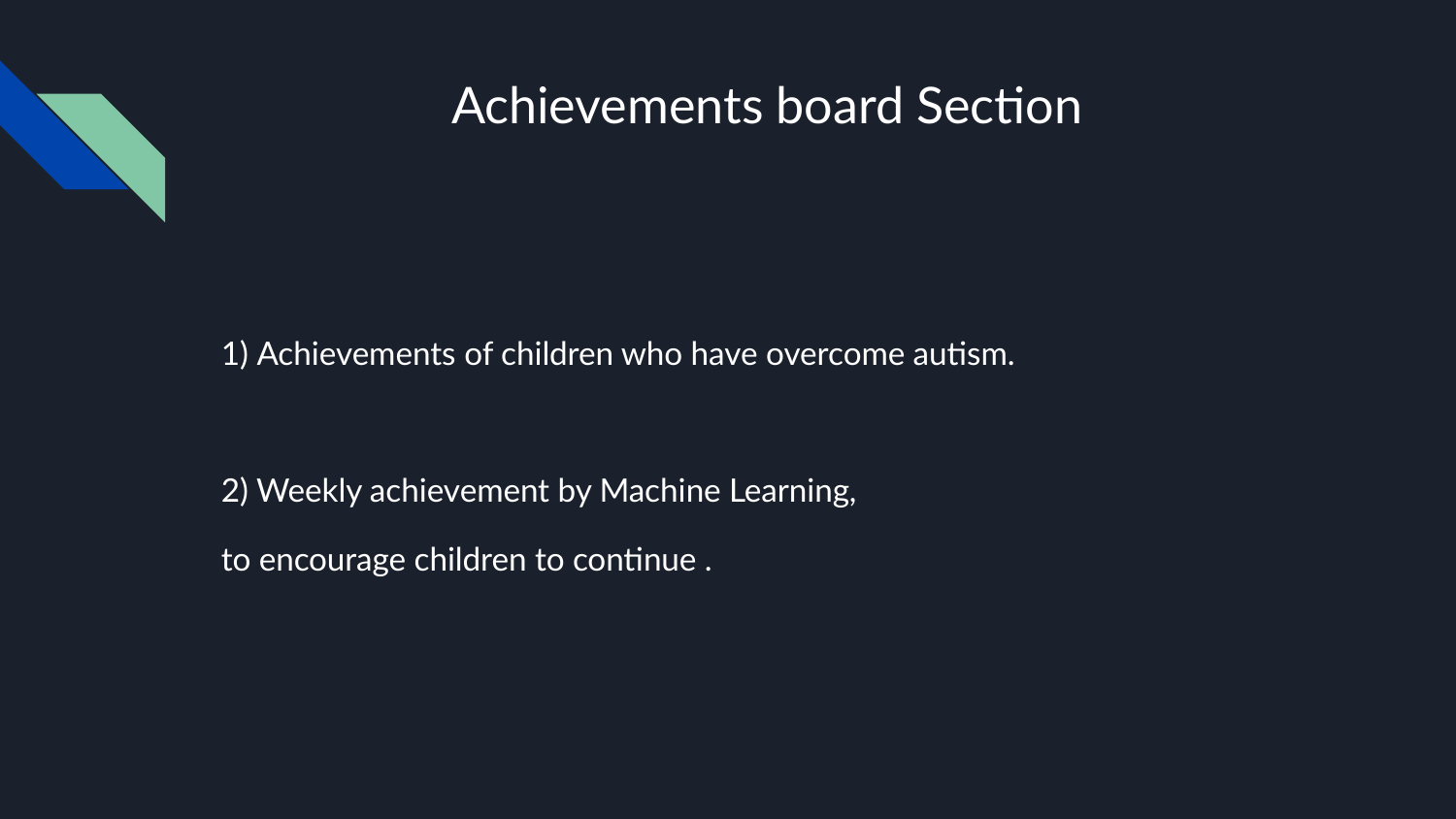

# Achievements board Section

1) Achievements of children who have overcome autism.

2) Weekly achievement by Machine Learning,
to encourage children to continue .